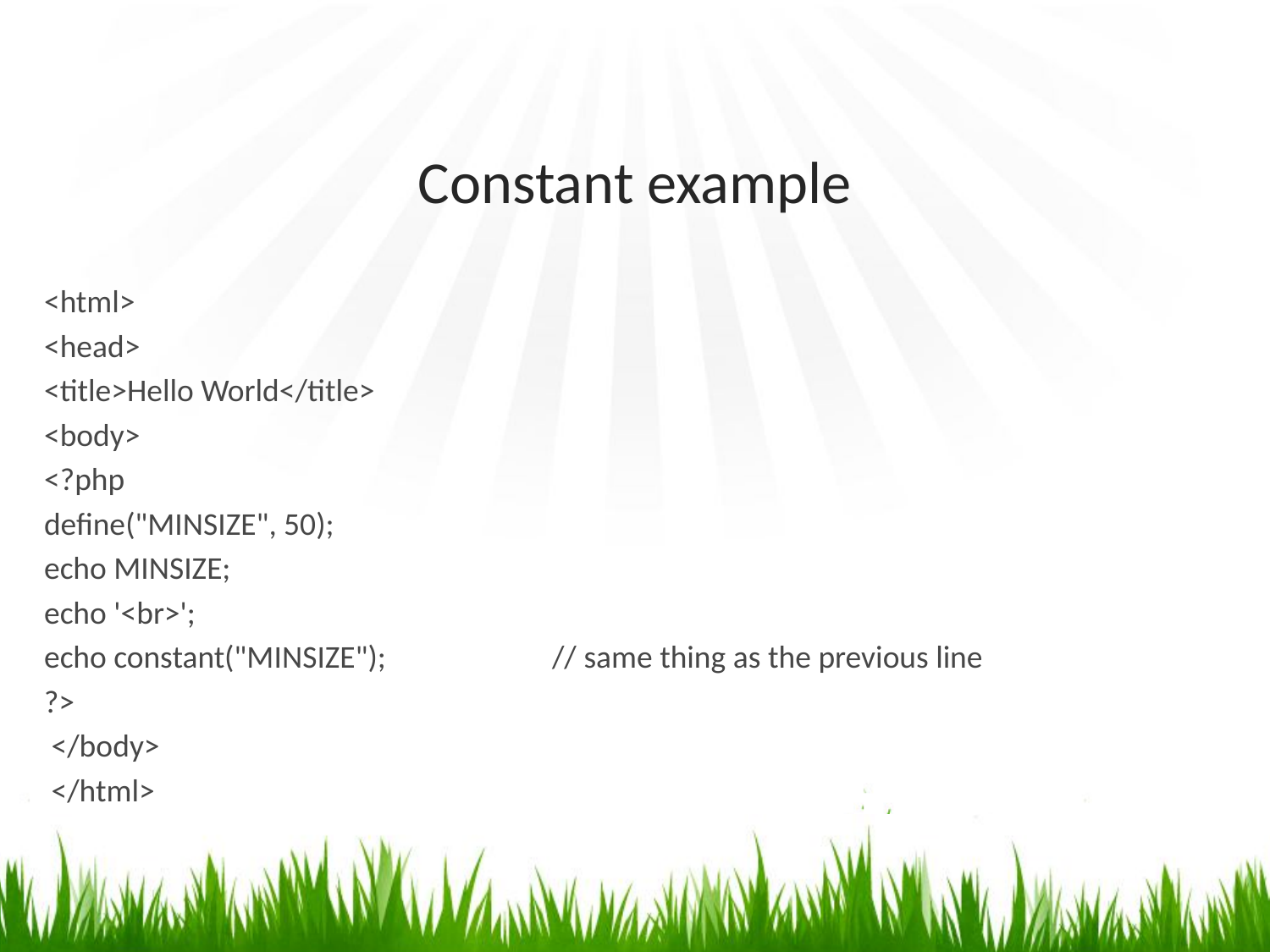

# Constant example
<html>
<head>
<title>Hello World</title>
<body>
<?php
define("MINSIZE", 50);
echo MINSIZE;
echo '<br>';
echo constant("MINSIZE"); 		// same thing as the previous line
?>
 </body>
 </html>